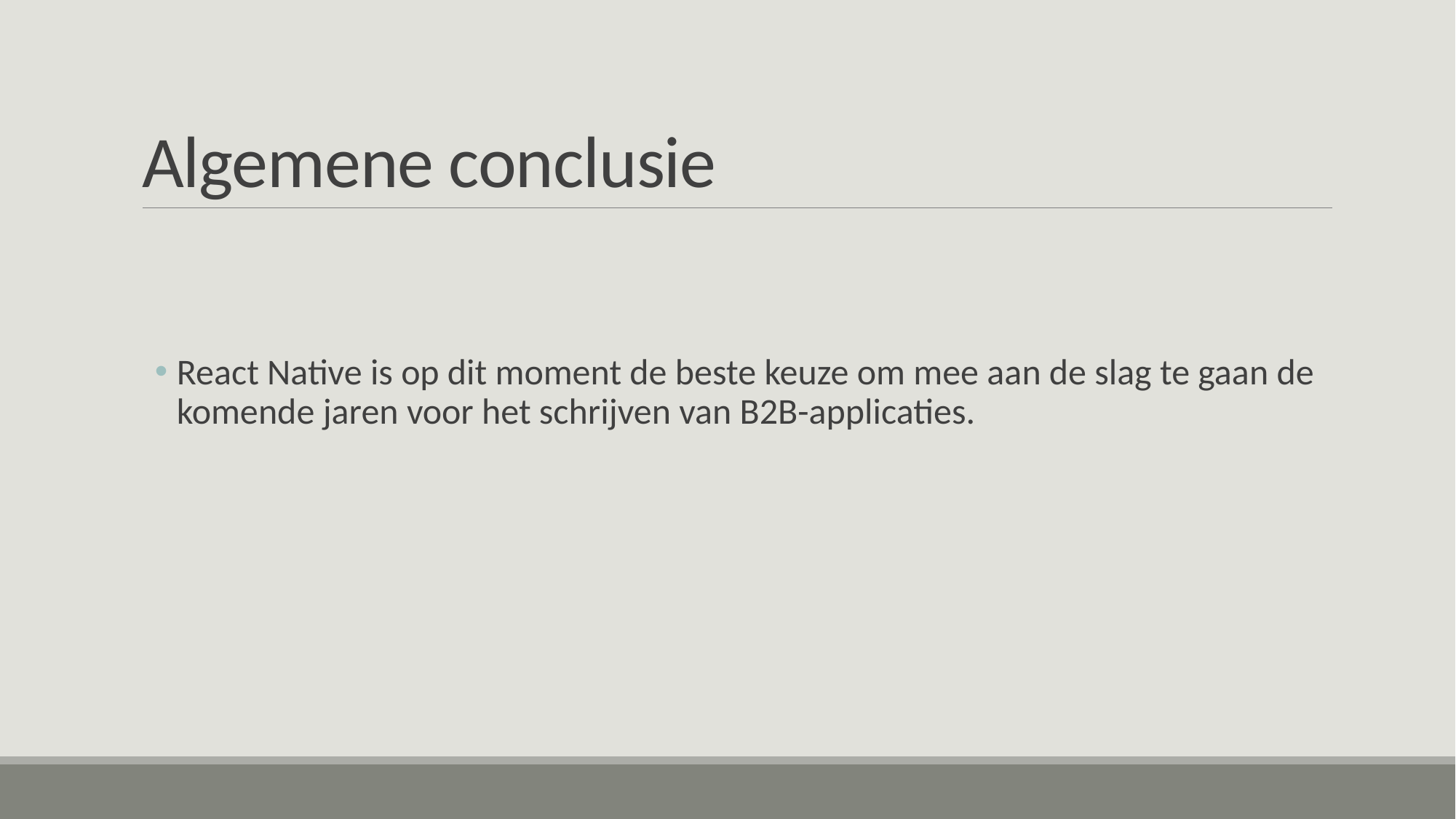

# Algemene conclusie
React Native is op dit moment de beste keuze om mee aan de slag te gaan de komende jaren voor het schrijven van B2B-applicaties.